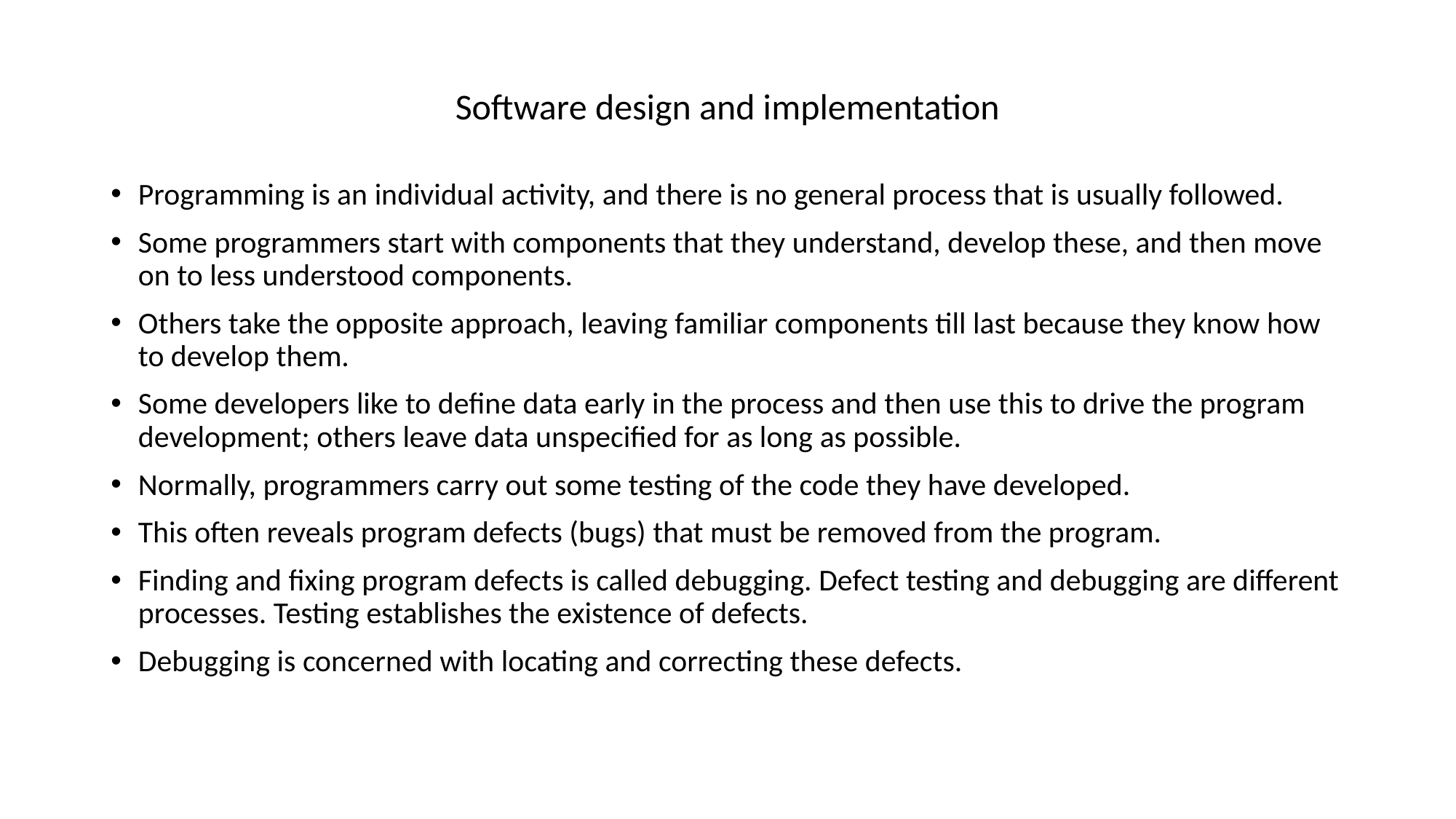

# Software design and implementation
Programming is an individual activity, and there is no general process that is usually followed.
Some programmers start with components that they understand, develop these, and then move on to less understood components.
Others take the opposite approach, leaving familiar components till last because they know how to develop them.
Some developers like to define data early in the process and then use this to drive the program development; others leave data unspecified for as long as possible.
Normally, programmers carry out some testing of the code they have developed.
This often reveals program defects (bugs) that must be removed from the program.
Finding and fixing program defects is called debugging. Defect testing and debugging are different processes. Testing establishes the existence of defects.
Debugging is concerned with locating and correcting these defects.